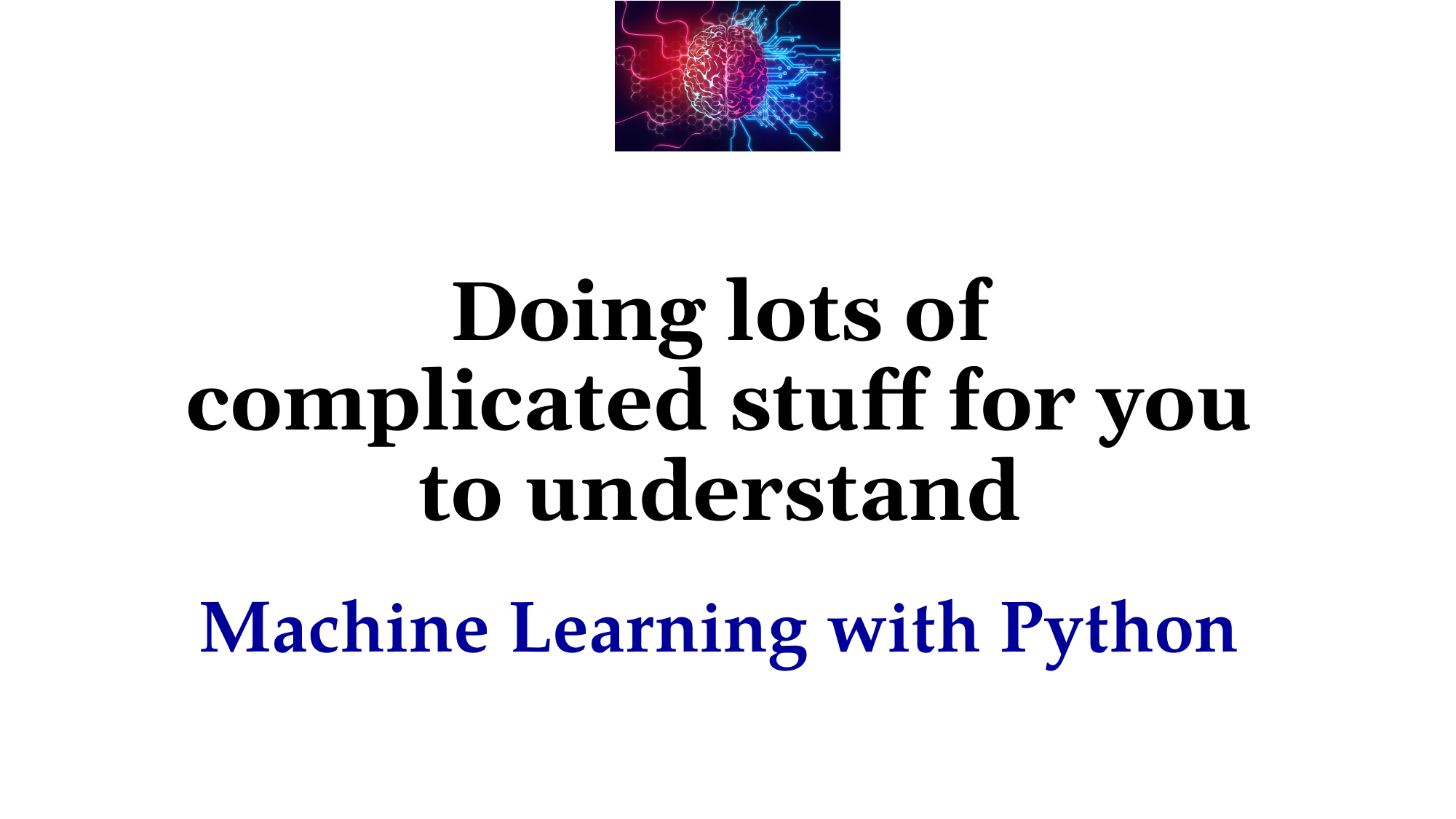

# Doing lots of complicated stuff for you to understand
Machine Learning with Python